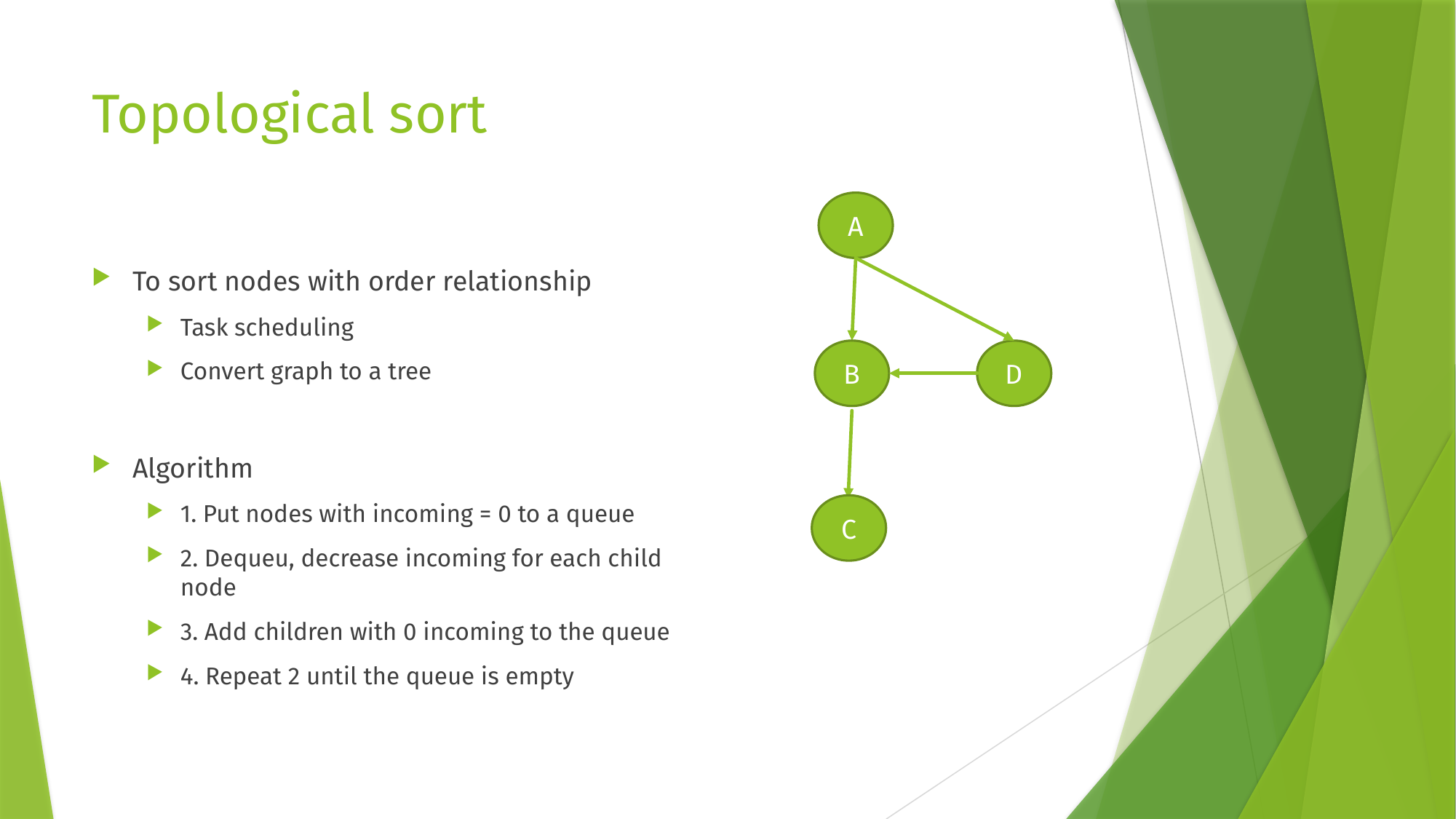

# Topological sort
A
To sort nodes with order relationship
Task scheduling
Convert graph to a tree

Algorithm
1. Put nodes with incoming = 0 to a queue
2. Dequeu, decrease incoming for each child node
3. Add children with 0 incoming to the queue
4. Repeat 2 until the queue is empty

B
D
C